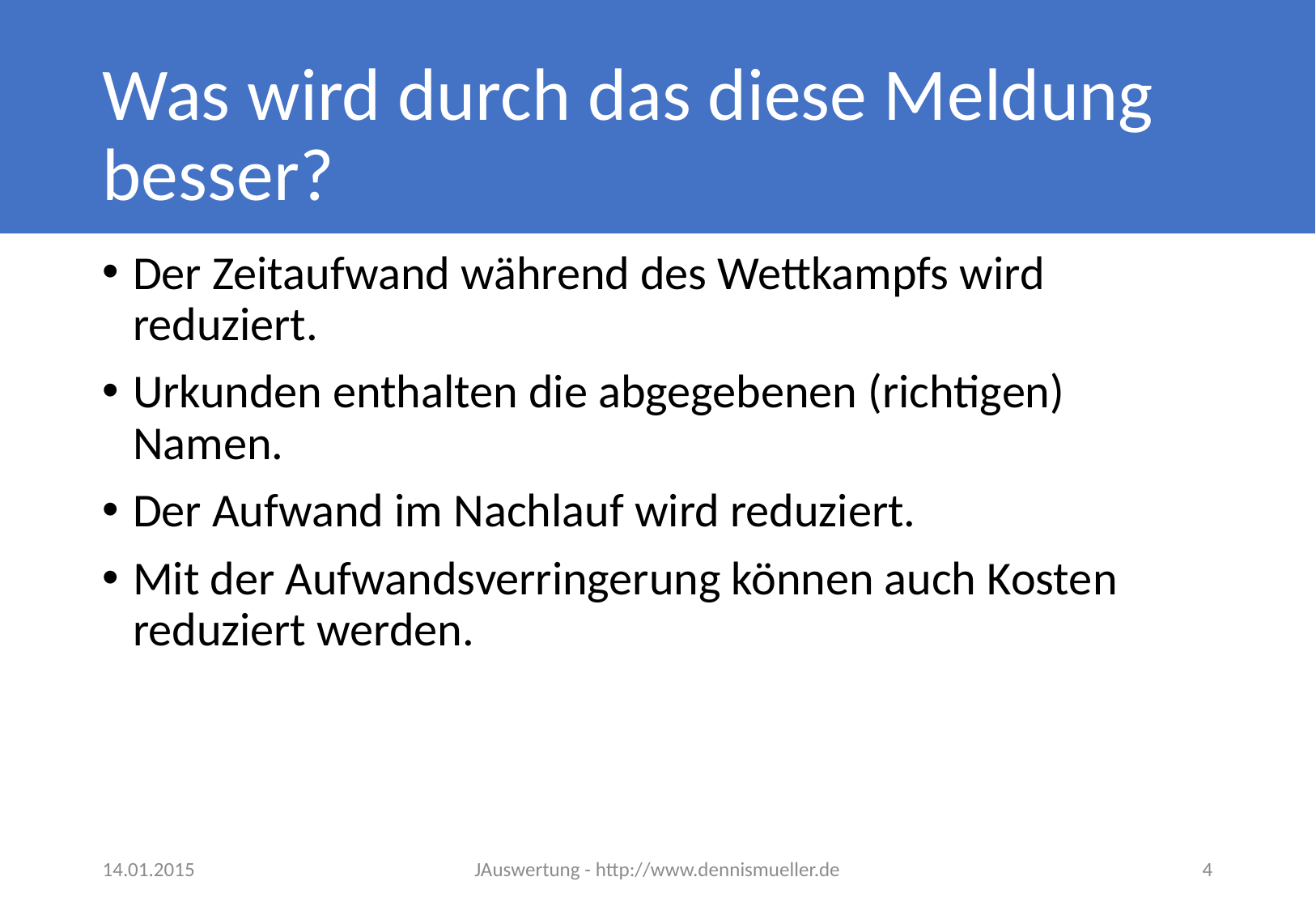

# Was wird durch das diese Meldung besser?
Der Zeitaufwand während des Wettkampfs wird reduziert.
Urkunden enthalten die abgegebenen (richtigen) Namen.
Der Aufwand im Nachlauf wird reduziert.
Mit der Aufwandsverringerung können auch Kosten reduziert werden.
14.01.2015
JAuswertung - http://www.dennismueller.de
4